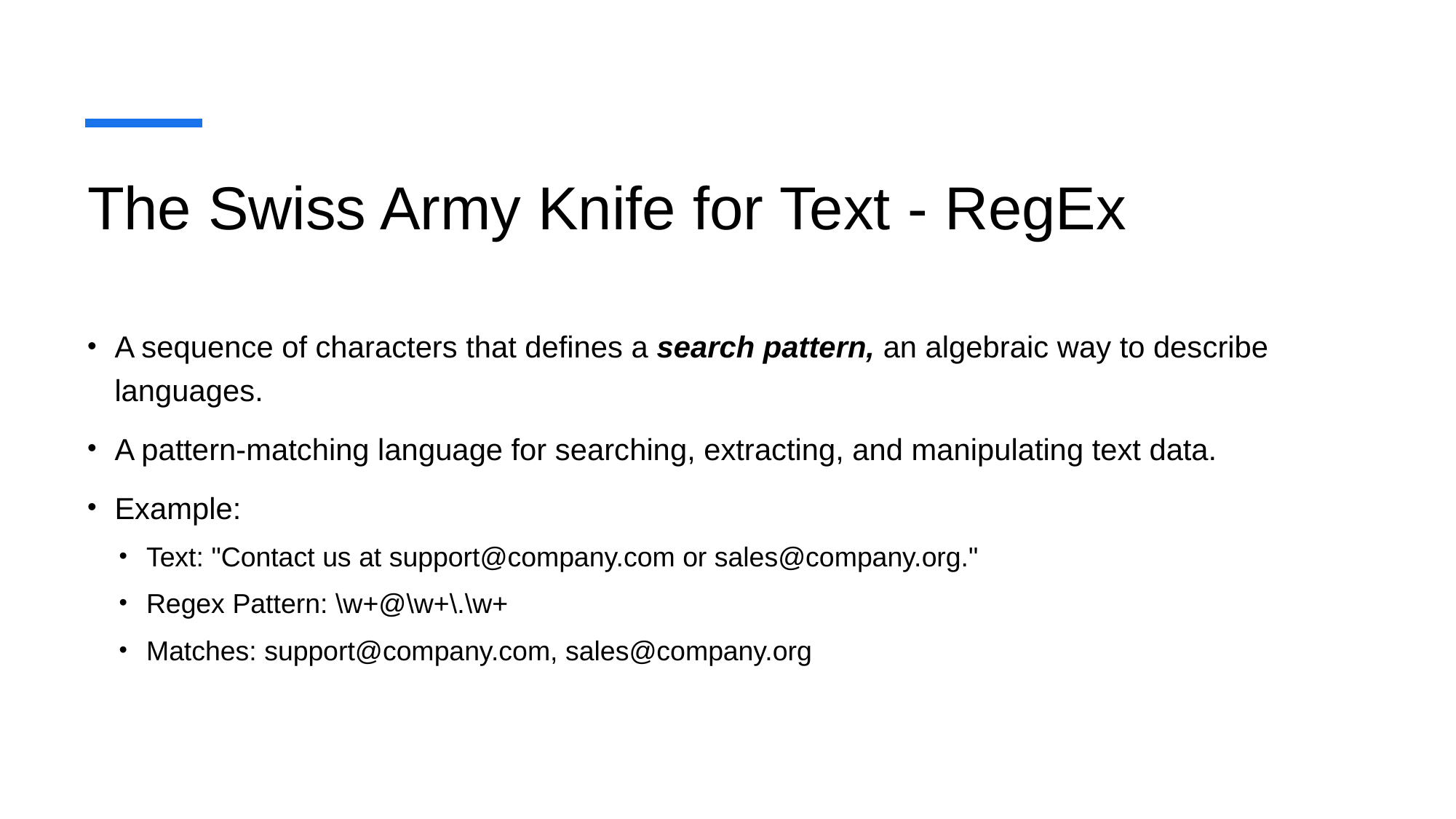

# The Swiss Army Knife for Text - RegEx
A sequence of characters that defines a search pattern, an algebraic way to describe languages.
A pattern-matching language for searching, extracting, and manipulating text data.
Example:
Text: "Contact us at support@company.com or sales@company.org."
Regex Pattern: \w+@\w+\.\w+
Matches: support@company.com, sales@company.org